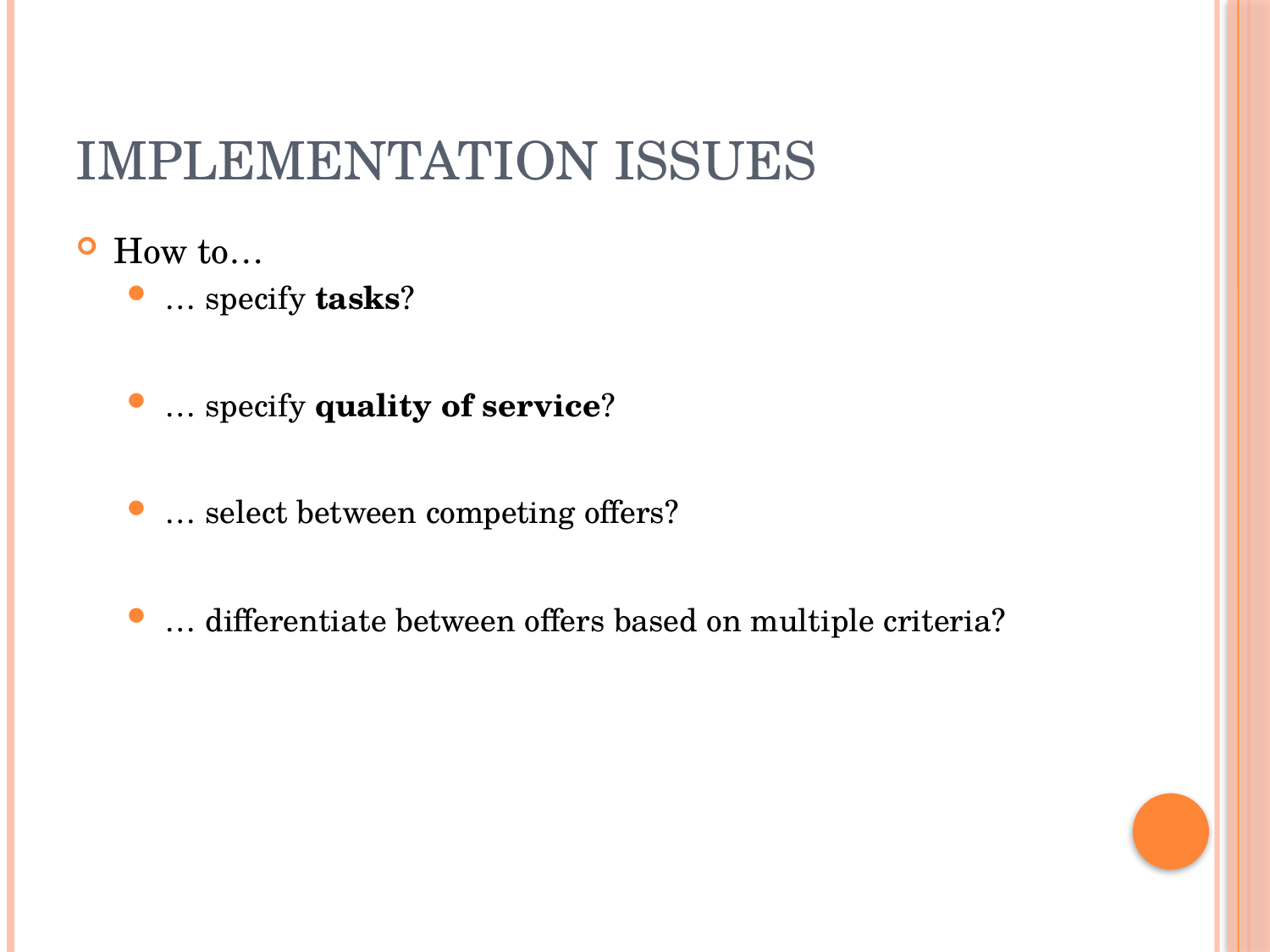

# Implementation Issues
How to…
… specify tasks?

… specify quality of service?

… select between competing offers?

… differentiate between offers based on multiple criteria?